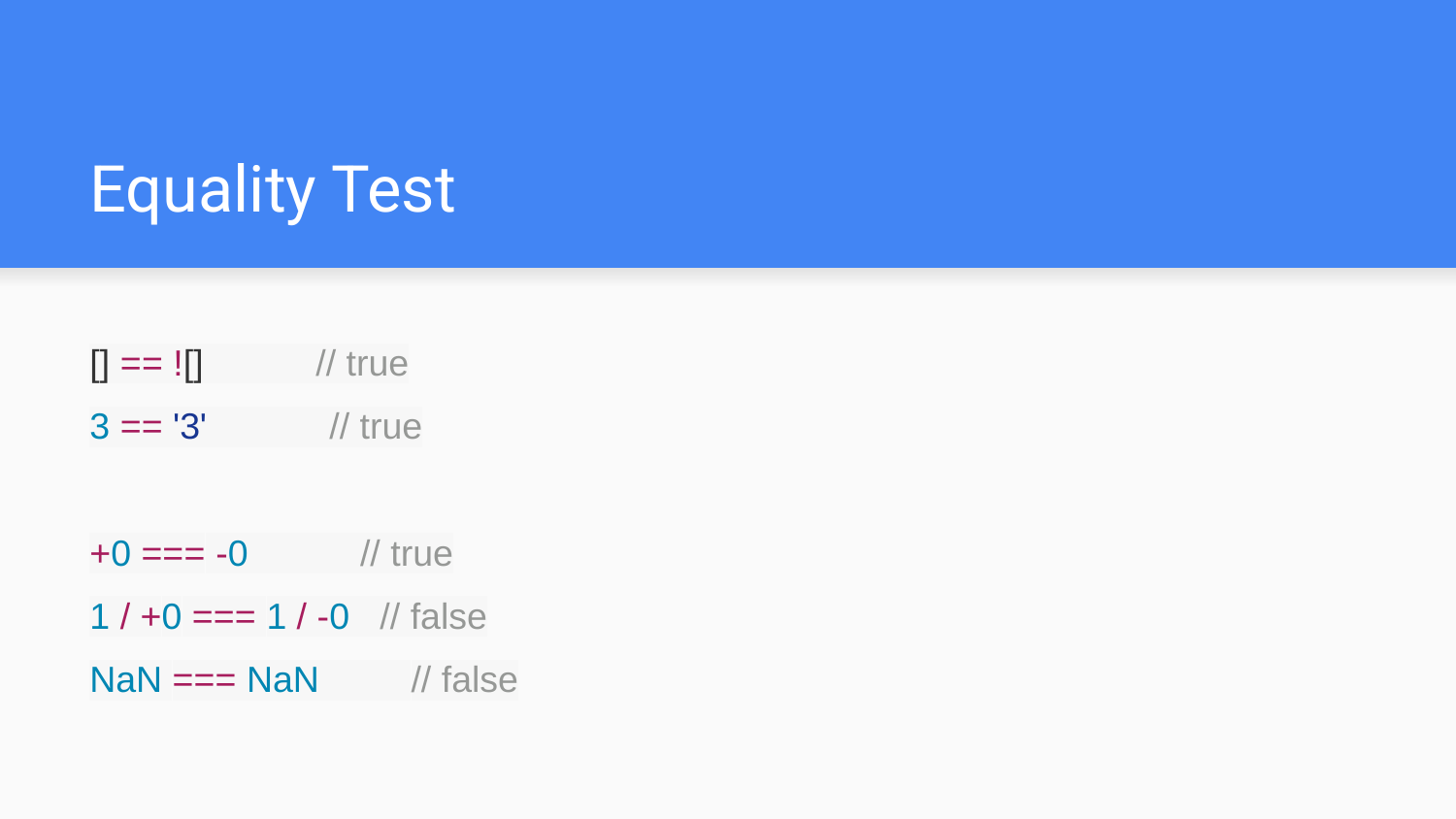

# Equality Test
[] == ![]           // true
3 == '3'            // true
+0 === -0           // true
1 / +0 === 1 / -0   // false
NaN === NaN         // false